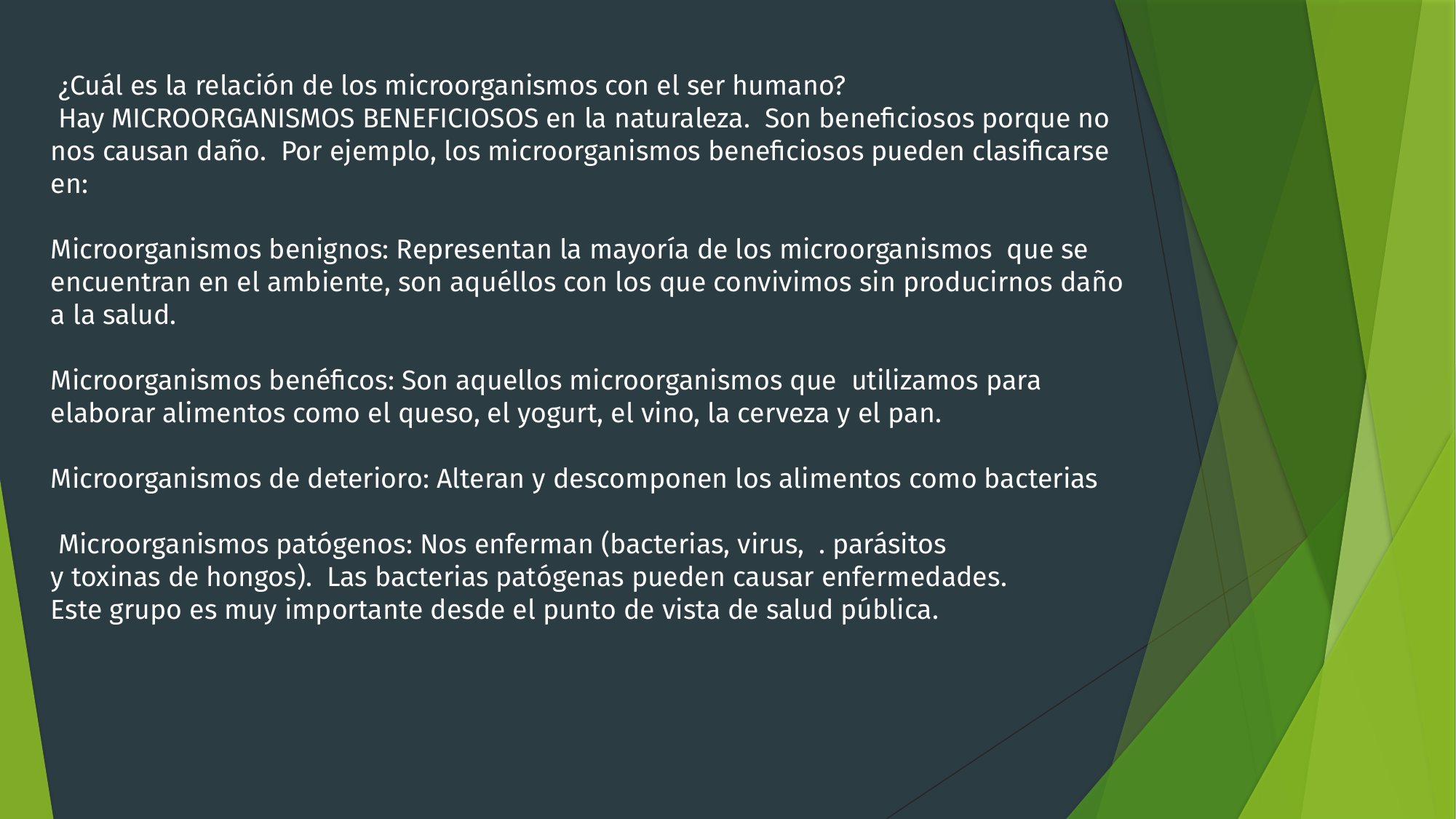

¿Cuál es la relación de los microorganismos con el ser humano?
 Hay MICROORGANISMOS BENEFICIOSOS en la naturaleza.  Son beneficiosos porque no nos causan daño.  Por ejemplo, los microorganismos beneficiosos pueden clasificarse en:

Microorganismos benignos: Representan la mayoría de los microorganismos  que se encuentran en el ambiente, son aquéllos con los que convivimos sin producirnos daño a la salud.

Microorganismos benéficos: Son aquellos microorganismos que  utilizamos para elaborar alimentos como el queso, el yogurt, el vino, la cerveza y el pan.

Microorganismos de deterioro: Alteran y descomponen los alimentos como bacterias

 Microorganismos patógenos: Nos enferman (bacterias, virus,  . parásitos
y toxinas de hongos).  Las bacterias patógenas pueden causar enfermedades.
Este grupo es muy importante desde el punto de vista de salud pública.